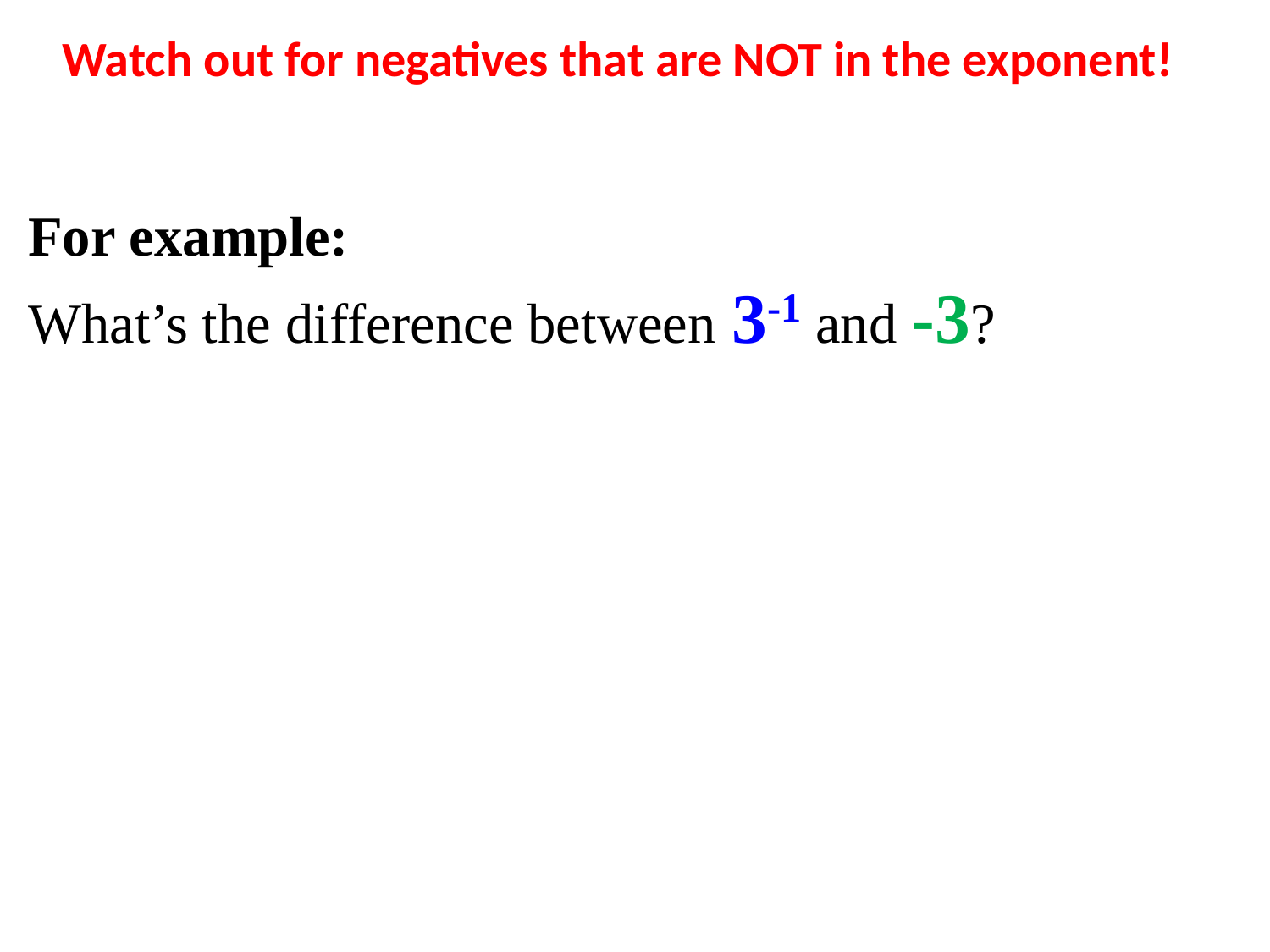

Watch out for negatives that are NOT in the exponent!
For example:
What’s the difference between 3-1 and -3?